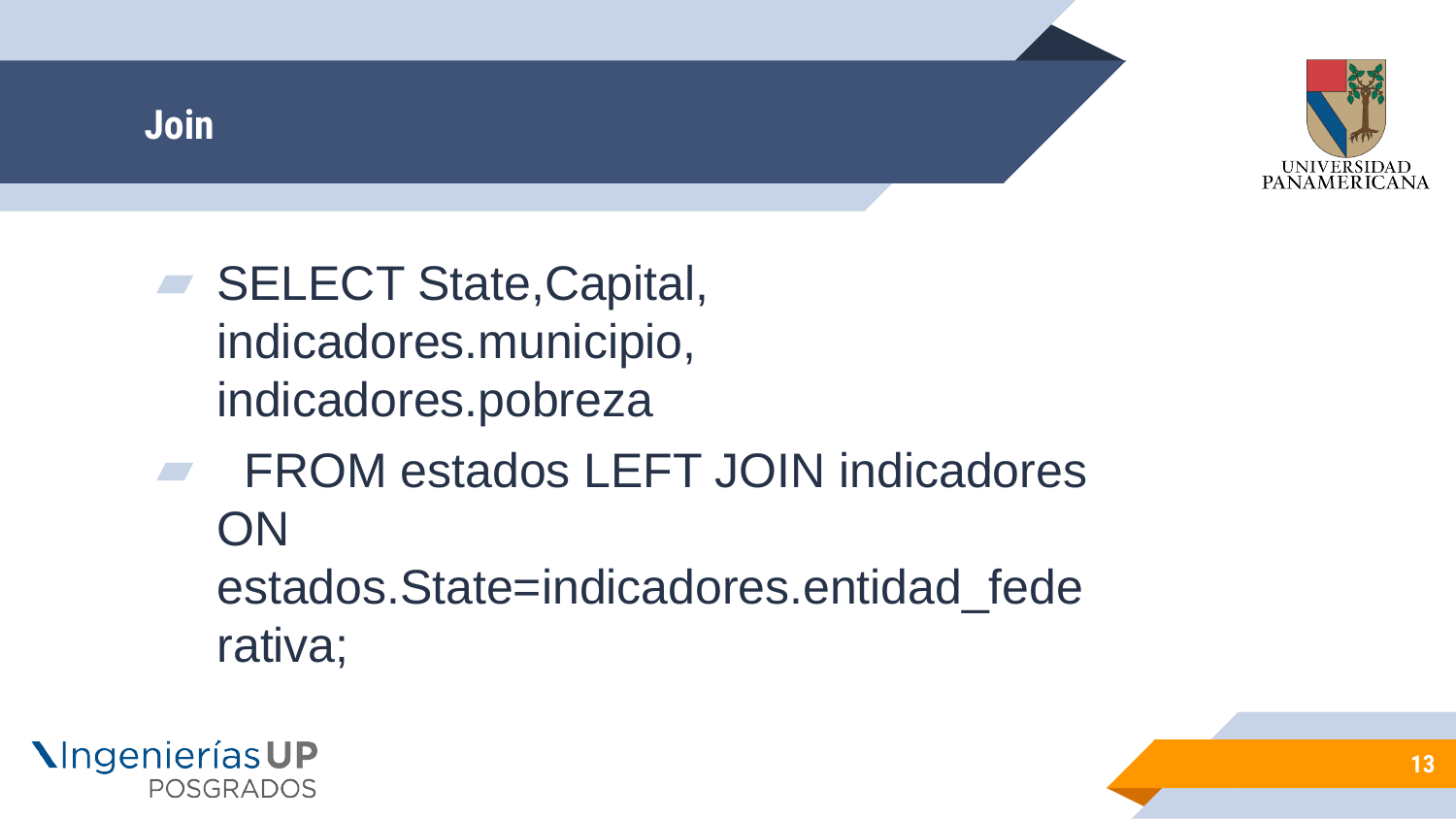

# Join
SELECT State,Capital, indicadores.municipio, indicadores.pobreza
  FROM estados LEFT JOIN indicadores ON estados.State=indicadores.entidad_federativa;
13